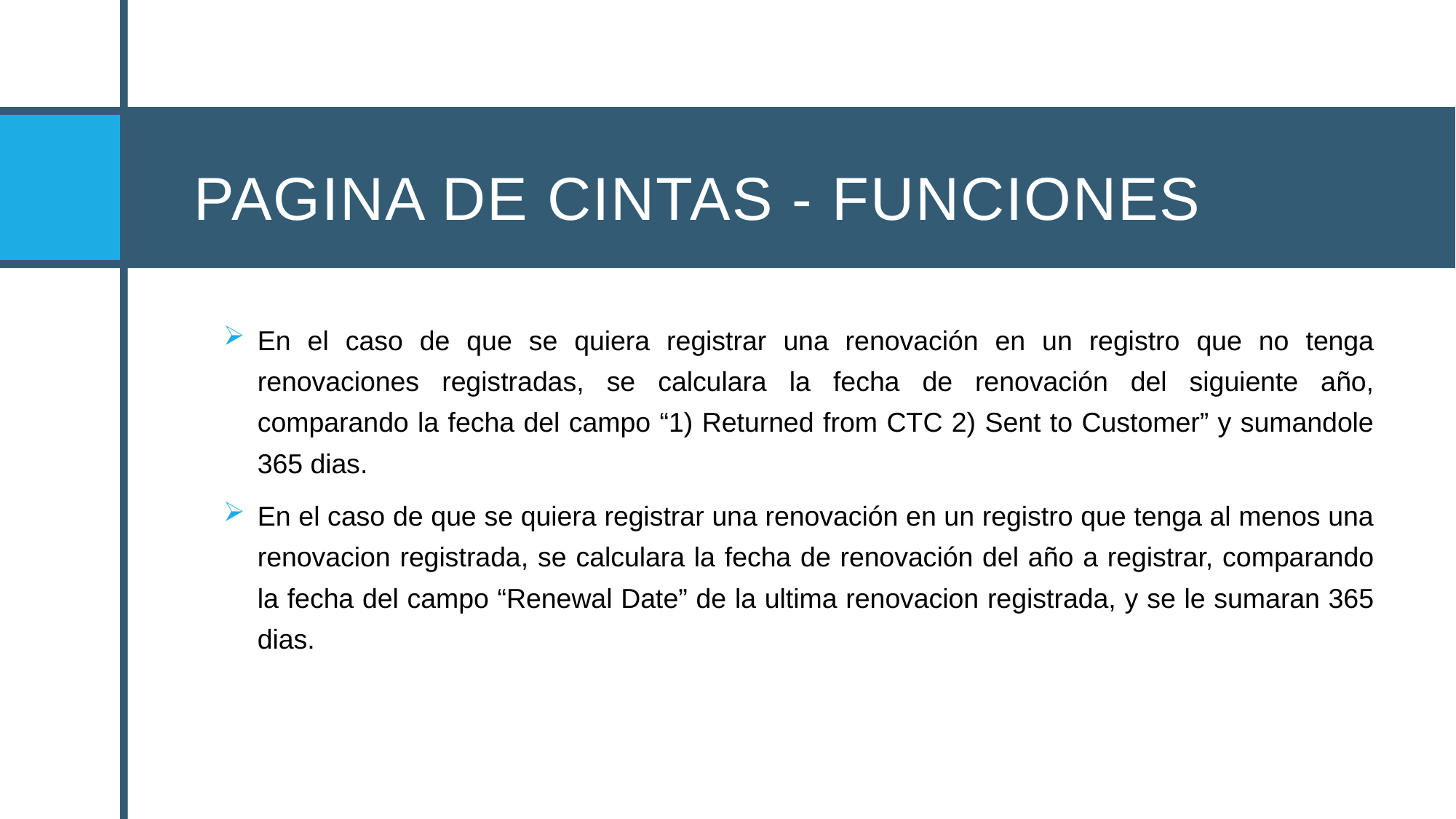

# Pagina de Cintas - Funciones
En el caso de que se quiera registrar una renovación en un registro que no tenga renovaciones registradas, se calculara la fecha de renovación del siguiente año, comparando la fecha del campo “1) Returned from CTC 2) Sent to Customer” y sumandole 365 dias.
En el caso de que se quiera registrar una renovación en un registro que tenga al menos una renovacion registrada, se calculara la fecha de renovación del año a registrar, comparando la fecha del campo “Renewal Date” de la ultima renovacion registrada, y se le sumaran 365 dias.